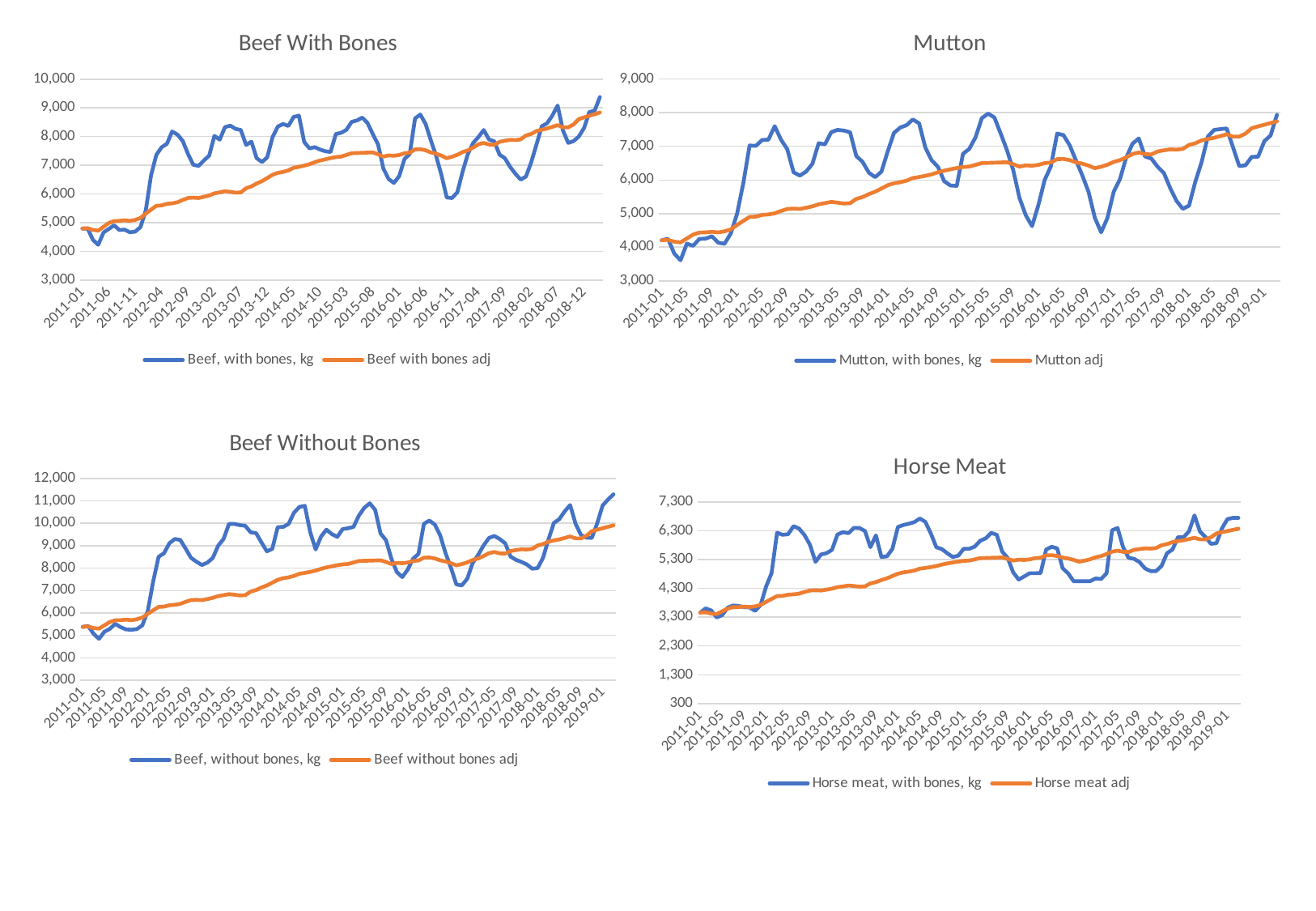

### Chart: Beef With Bones

| Category | Beef, with bones, kg | Beef with bones adj |
|---|---|---|
| 2011-01 | 4800.0 | 4800.0 |
| 2011-02 | 4800.0 | 4814.4 |
| 2011-03 | 4405.0 | 4751.8128 |
| 2011-04 | 4235.0 | 4728.053736 |
| 2011-05 | 4665.0 | 4860.439240608 |
| 2011-06 | 4785.0 | 4991.671100104415 |
| 2011-07 | 4915.0 | 5061.554495505877 |
| 2011-08 | 4750.0 | 5066.616050001382 |
| 2011-09 | 4760.0 | 5086.8825142013875 |
| 2011-10 | 4670.0 | 5066.534984144582 |
| 2011-11 | 4695.0 | 5102.000729033593 |
| 2011-12 | 4850.0 | 5168.326738511029 |
| 2012-01 | 5430.0 | 5318.208213927849 |
| 2012-02 | 6650.0 | 5456.481627489973 |
| 2012-03 | 7365.0 | 5592.893668177222 |
| 2012-04 | 7630.0 | 5604.079455513576 |
| 2012-05 | 7750.0 | 5660.120250068712 |
| 2012-06 | 8180.0 | 5677.100610818918 |
| 2012-07 | 8070.0 | 5714.569474850322 |
| 2012-08 | 7850.0 | 5794.573447498226 |
| 2012-09 | 7395.0 | 5864.108328868205 |
| 2012-10 | 7020.0 | 5875.836545525941 |
| 2012-11 | 6980.0 | 5864.084872434889 |
| 2012-12 | 7170.0 | 5905.133466541933 |
| 2013-01 | 7337.0 | 5952.374534274268 |
| 2013-02 | 8025.0 | 6023.803028685559 |
| 2013-03 | 7895.0 | 6059.945846857672 |
| 2013-04 | 8330.0 | 6102.365467785676 |
| 2013-05 | 8380.0 | 6077.956005914533 |
| 2013-06 | 8270.0 | 6047.566225884961 |
| 2013-07 | 8230.0 | 6059.661358336731 |
| 2013-08 | 7710.0 | 6205.093230936813 |
| 2013-09 | 7825.0 | 6267.144163246181 |
| 2013-10 | 7250.0 | 6367.41846985812 |
| 2013-11 | 7116.0 | 6450.194909966275 |
| 2013-12 | 7280.0 | 6559.848223435702 |
| 2014-01 | 7980.0 | 6671.365643234108 |
| 2014-02 | 8350.0 | 6738.079299666449 |
| 2014-03 | 8440.0 | 6771.76969616478 |
| 2014-04 | 8370.0 | 6825.943853734098 |
| 2014-05 | 8685.0 | 6914.681123832641 |
| 2014-06 | 8730.0 | 6949.254529451803 |
| 2014-07 | 7810.0 | 6990.950056628514 |
| 2014-08 | 7591.25 | 7039.886707024913 |
| 2014-09 | 7633.0 | 7110.285574095163 |
| 2014-10 | 7550.0 | 7167.167858687924 |
| 2014-11 | 7490.0 | 7210.170865840052 |
| 2014-12 | 7465.0 | 7253.431891035092 |
| 2015-01 | 8090.0 | 7289.699050490267 |
| 2015-02 | 8132.0 | 7304.278448591247 |
| 2015-03 | 8236.0 | 7362.712676179977 |
| 2015-04 | 8514.0 | 7421.614377589417 |
| 2015-05 | 8562.0 | 7429.035991967005 |
| 2015-06 | 8662.0 | 7436.465027958971 |
| 2015-07 | 8476.0 | 7443.90149298693 |
| 2015-08 | 8086.0 | 7451.345394479916 |
| 2015-09 | 7728.0 | 7384.283285929597 |
| 2015-10 | 6890.0 | 7303.056169784371 |
| 2015-11 | 6524.0 | 7346.874506803078 |
| 2015-12 | 6389.0 | 7332.1807577894715 |
| 2016-01 | 6625.0 | 7361.5094808206295 |
| 2016-02 | 7222.0 | 7420.401556667194 |
| 2016-03 | 7396.0 | 7442.662761337195 |
| 2016-04 | 8634.0 | 7554.302702757252 |
| 2016-05 | 8768.0 | 7561.857005460008 |
| 2016-06 | 8439.0 | 7524.047720432708 |
| 2016-07 | 7869.0 | 7448.807243228381 |
| 2016-08 | 7321.0 | 7404.114399769011 |
| 2016-09 | 6662.0 | 7337.477370171089 |
| 2016-10 | 5881.0 | 7249.427641729036 |
| 2016-11 | 5862.0 | 7300.173635221138 |
| 2016-12 | 6063.0 | 7365.875197938128 |
| 2017-01 | 6775.0 | 7461.631575511323 |
| 2017-02 | 7399.0 | 7521.324628115413 |
| 2017-03 | 7779.0 | 7619.101848280913 |
| 2017-04 | 7986.0 | 7733.388376005126 |
| 2017-05 | 8229.0 | 7779.788706261156 |
| 2017-06 | 7901.0 | 7725.330185317328 |
| 2017-07 | 7835.0 | 7717.604855132011 |
| 2017-08 | 7373.0 | 7817.933718248726 |
| 2017-09 | 7251.0 | 7857.023386839969 |
| 2017-10 | 6946.0 | 7888.451480387329 |
| 2017-11 | 6708.0 | 7880.563028906941 |
| 2017-12 | 6504.0 | 7904.204717993662 |
| 2018-01 | 6610.0 | 8038.576198199553 |
| 2018-02 | 7111.0 | 8094.846231586949 |
| 2018-03 | 7729.0 | 8191.984386365993 |
| 2018-04 | 8361.0 | 8241.136292684188 |
| 2018-05 | 8463.0 | 8282.341974147608 |
| 2018-06 | 8733.0 | 8340.31836796664 |
| 2018-07 | 9082.0 | 8398.700596542405 |
| 2018-08 | 8218.0 | 8323.112291173524 |
| 2018-09 | 7781.0 | 8323.112291173524 |
| 2018-10 | 7844.0 | 8422.989638667606 |
| 2018-11 | 8002.0 | 8608.295410718294 |
| 2018-12 | 8300.4 | 8668.553478593321 |
| 2019-01 | 8854.9 | 8725.224146959627 |
| 2019-02 | 8900.7 | 8782.265299820376 |
| 2019-03 | 9376.0 | 8839.679359217953 |

### Chart: Mutton

| Category | Mutton, with bones, kg | Mutton adj |
|---|---|---|
| 2011-01 | 4205.0 | 4205.0 |
| 2011-02 | 4250.0 | 4217.615 |
| 2011-03 | 3810.0 | 4162.786005 |
| 2011-04 | 3610.0 | 4141.9720749749995 |
| 2011-05 | 4105.0 | 4257.9472930742995 |
| 2011-06 | 4040.0 | 4372.911869987305 |
| 2011-07 | 4244.0 | 4434.132636167127 |
| 2011-08 | 4255.0 | 4438.566768803294 |
| 2011-09 | 4325.0 | 4456.321035878506 |
| 2011-10 | 4135.0 | 4438.495751734992 |
| 2011-11 | 4100.0 | 4469.565221997137 |
| 2011-12 | 4405.0 | 4527.669569883099 |
| 2012-01 | 4985.0 | 4658.971987409708 |
| 2012-02 | 5905.0 | 4780.105259082361 |
| 2012-03 | 7025.0 | 4899.6078905594195 |
| 2012-04 | 7015.0 | 4909.407106340538 |
| 2012-05 | 7190.0 | 4958.501177403944 |
| 2012-06 | 7200.0 | 4973.376680936155 |
| 2012-07 | 7600.0 | 5006.200967030333 |
| 2012-08 | 7200.0 | 5076.287780568758 |
| 2012-09 | 6915.0 | 5137.203233935583 |
| 2012-10 | 6230.0 | 5147.477640403454 |
| 2012-11 | 6130.0 | 5137.182685122647 |
| 2012-12 | 6250.0 | 5173.142963918505 |
| 2013-01 | 6478.0 | 5214.528107629853 |
| 2013-02 | 7095.0 | 5277.102444921412 |
| 2013-03 | 7060.0 | 5308.765059590941 |
| 2013-04 | 7420.0 | 5345.926415008077 |
| 2013-05 | 7490.0 | 5324.542709348045 |
| 2013-06 | 7470.0 | 5297.919995801304 |
| 2013-07 | 7420.0 | 5308.515835792907 |
| 2013-08 | 6710.0 | 5435.9202158519365 |
| 2013-09 | 6540.0 | 5490.279418010456 |
| 2013-10 | 6215.0 | 5578.123888698623 |
| 2013-11 | 6083.0 | 5650.639499251704 |
| 2013-12 | 6250.0 | 5746.700370738983 |
| 2014-01 | 6850.0 | 5844.394277041545 |
| 2014-02 | 7400.0 | 5902.838219811961 |
| 2014-03 | 7560.0 | 5932.352410911019 |
| 2014-04 | 7630.0 | 5979.811230198307 |
| 2014-05 | 7800.0 | 6057.548776190884 |
| 2014-06 | 7685.0 | 6087.836520071838 |
| 2014-07 | 6960.0 | 6124.363539192269 |
| 2014-08 | 6585.0 | 6167.234083966614 |
| 2014-09 | 6392.0 | 6228.9064248062805 |
| 2014-10 | 5965.0 | 6278.737676204731 |
| 2014-11 | 5836.0 | 6316.410102261959 |
| 2014-12 | 5825.0 | 6354.308562875531 |
| 2015-01 | 6778.0 | 6386.080105689908 |
| 2015-02 | 6925.0 | 6398.852265901288 |
| 2015-03 | 7272.0 | 6450.043084028498 |
| 2015-04 | 7837.0 | 6501.643428700726 |
| 2015-05 | 7973.0 | 6508.145072129426 |
| 2015-06 | 7858.0 | 6514.653217201555 |
| 2015-07 | 7384.0 | 6521.167870418756 |
| 2015-08 | 6887.0 | 6527.689038289174 |
| 2015-09 | 6293.0 | 6468.939836944572 |
| 2015-10 | 5463.0 | 6397.781498738182 |
| 2015-11 | 4946.0 | 6436.168187730611 |
| 2015-12 | 4625.0 | 6423.295851355149 |
| 2016-01 | 5247.0 | 6448.98903476057 |
| 2016-02 | 5997.0 | 6500.580947038654 |
| 2016-03 | 6408.0 | 6520.0826898797695 |
| 2016-04 | 7381.0 | 6617.883930227966 |
| 2016-05 | 7335.0 | 6624.501814158193 |
| 2016-06 | 7029.0 | 6591.379305087402 |
| 2016-07 | 6575.0 | 6525.465512036528 |
| 2016-08 | 6139.0 | 6486.312718964308 |
| 2016-09 | 5645.0 | 6427.935904493629 |
| 2016-10 | 4871.0 | 6350.800673639706 |
| 2016-11 | 4443.0 | 6395.256278355183 |
| 2016-12 | 4864.0 | 6452.813584860379 |
| 2017-01 | 5648.0 | 6536.700161463563 |
| 2017-02 | 6026.0 | 6588.993762755272 |
| 2017-03 | 6669.0 | 6674.65068167109 |
| 2017-04 | 7079.0 | 6774.770441896156 |
| 2017-05 | 7235.0 | 6815.419064547533 |
| 2017-06 | 6698.0 | 6767.7111310957 |
| 2017-07 | 6636.0 | 6760.943419964604 |
| 2017-08 | 6393.0 | 6848.835684424143 |
| 2017-09 | 6208.0 | 6883.0798628462635 |
| 2017-10 | 5759.0 | 6910.612182297648 |
| 2017-11 | 5379.0 | 6903.7015701153505 |
| 2017-12 | 5141.0 | 6924.412674825696 |
| 2018-01 | 5232.0 | 7042.127690297732 |
| 2018-02 | 5943.0 | 7091.422584129816 |
| 2018-03 | 6533.0 | 7176.519655139374 |
| 2018-04 | 7289.0 | 7219.57877307021 |
| 2018-05 | 7488.0 | 7255.676666935561 |
| 2018-06 | 7514.0 | 7306.4664036041095 |
| 2018-07 | 7533.0 | 7357.611668429337 |
| 2018-08 | 6977.0 | 7291.393163413473 |
| 2018-09 | 6412.0 | 7291.393163413473 |
| 2018-10 | 6437.0 | 7378.889881374435 |
| 2018-11 | 6689.0 | 7541.225458764673 |
| 2018-12 | 6692.0 | 7594.014036976025 |
| 2019-01 | 7156.3 | 7643.659903742756 |
| 2019-02 | 7323.5 | 7693.630330363475 |
| 2019-03 | 7937.6 | 7743.927438648227 |

### Chart: Beef Without Bones

| Category | Beef, without bones, kg | Beef without bones adj |
|---|---|---|
| 2011-01 | 5380.0 | 5380.0 |
| 2011-02 | 5415.0 | 5396.139999999999 |
| 2011-03 | 5070.0 | 5325.99018 |
| 2011-04 | 4845.0 | 5299.3602291 |
| 2011-05 | 5160.0 | 5447.7423155148 |
| 2011-06 | 5290.0 | 5594.831358033699 |
| 2011-07 | 5515.0 | 5673.158997046171 |
| 2011-08 | 5365.0 | 5678.832156043217 |
| 2011-09 | 5265.0 | 5701.54748466739 |
| 2011-10 | 5250.0 | 5678.74129472872 |
| 2011-11 | 5280.0 | 5718.492483791821 |
| 2011-12 | 5445.0 | 5792.832886081113 |
| 2012-01 | 6080.0 | 5960.8250397774655 |
| 2012-02 | 7400.0 | 6115.806490811679 |
| 2012-03 | 8505.0 | 6268.701653081971 |
| 2012-04 | 8665.0 | 6281.239056388135 |
| 2012-05 | 9110.0 | 6344.051446952017 |
| 2012-06 | 9300.0 | 6363.083601292872 |
| 2012-07 | 9260.0 | 6405.079953061405 |
| 2012-08 | 8870.0 | 6494.751072404265 |
| 2012-09 | 8460.0 | 6572.6880852731165 |
| 2012-10 | 8285.0 | 6585.833461443663 |
| 2012-11 | 8140.0 | 6572.661794520775 |
| 2012-12 | 8245.0 | 6618.67042708242 |
| 2013-01 | 8454.0 | 6671.6197904990795 |
| 2013-02 | 9000.0 | 6751.679227985069 |
| 2013-03 | 9300.0 | 6792.18930335298 |
| 2013-04 | 9970.0 | 6839.73462847645 |
| 2013-05 | 9970.0 | 6812.375689962544 |
| 2013-06 | 9920.0 | 6778.313811512731 |
| 2013-07 | 9890.0 | 6791.870439135757 |
| 2013-08 | 9600.0 | 6954.875329675016 |
| 2013-09 | 9565.0 | 7024.4240829717655 |
| 2013-10 | 9150.0 | 7136.814868299314 |
| 2013-11 | 8751.0 | 7229.593461587205 |
| 2013-12 | 8860.0 | 7352.496550434186 |
| 2014-01 | 9830.0 | 7477.488991791567 |
| 2014-02 | 9840.0 | 7552.263881709483 |
| 2014-03 | 9970.0 | 7590.02520111803 |
| 2014-04 | 10470.0 | 7650.745402726974 |
| 2014-05 | 10730.0 | 7750.205092962424 |
| 2014-06 | 10780.0 | 7788.956118427235 |
| 2014-07 | 9610.0 | 7835.689855137799 |
| 2014-08 | 8835.0 | 7890.5396841237625 |
| 2014-09 | 9410.0 | 7969.445080965001 |
| 2014-10 | 9716.0 | 8033.200641612721 |
| 2014-11 | 9520.0 | 8081.399845462397 |
| 2014-12 | 9395.0 | 8129.888244535171 |
| 2015-01 | 9742.0 | 8170.537685757846 |
| 2015-02 | 9781.0 | 8186.878761129362 |
| 2015-03 | 9840.0 | 8252.373791218397 |
| 2015-04 | 10347.0 | 8318.392781548144 |
| 2015-05 | 10691.0 | 8326.711174329692 |
| 2015-06 | 10894.0 | 8335.03788550402 |
| 2015-07 | 10600.0 | 8343.372923389523 |
| 2015-08 | 9545.0 | 8351.716296312912 |
| 2015-09 | 9248.0 | 8276.550849646095 |
| 2015-10 | 8419.0 | 8185.5087902999885 |
| 2015-11 | 7828.0 | 8234.621843041788 |
| 2015-12 | 7603.0 | 8218.152599355704 |
| 2016-01 | 7930.0 | 8251.025209753127 |
| 2016-02 | 8419.0 | 8317.033411431152 |
| 2016-03 | 8638.0 | 8341.984511665445 |
| 2016-04 | 9976.0 | 8467.114279340425 |
| 2016-05 | 10123.0 | 8475.581393619765 |
| 2016-06 | 9946.0 | 8433.203486651666 |
| 2016-07 | 9466.0 | 8348.87145178515 |
| 2016-08 | 8667.0 | 8298.778223074438 |
| 2016-09 | 8011.0 | 8224.089219066767 |
| 2016-10 | 7271.0 | 8125.400148437966 |
| 2016-11 | 7231.0 | 8182.277949477031 |
| 2016-12 | 7524.0 | 8255.918451022324 |
| 2017-01 | 8230.0 | 8363.245390885613 |
| 2017-02 | 8583.0 | 8430.151354012698 |
| 2017-03 | 9004.0 | 8539.743321614862 |
| 2017-04 | 9345.0 | 8667.839471439083 |
| 2017-05 | 9436.0 | 8719.846508267718 |
| 2017-06 | 9301.0 | 8658.807582709844 |
| 2017-07 | 9110.0 | 8650.148775127134 |
| 2017-08 | 8515.0 | 8762.600709203785 |
| 2017-09 | 8371.0 | 8806.413712749803 |
| 2017-10 | 8279.0 | 8841.639367600803 |
| 2017-11 | 8165.0 | 8832.797728233201 |
| 2017-12 | 7975.0 | 8859.2961214179 |
| 2018-01 | 8001.0 | 9009.904155482003 |
| 2018-02 | 8464.0 | 9072.973484570377 |
| 2018-03 | 9277.0 | 9181.849166385222 |
| 2018-04 | 10016.0 | 9236.940261383534 |
| 2018-05 | 10188.0 | 9283.12496269045 |
| 2018-06 | 10535.0 | 9348.106837429283 |
| 2018-07 | 10814.0 | 9413.543585291287 |
| 2018-08 | 9981.0 | 9328.821693023665 |
| 2018-09 | 9480.0 | 9328.821693023665 |
| 2018-10 | 9360.0 | 9440.767553339949 |
| 2018-11 | 9349.0 | 9648.464439513427 |
| 2018-12 | 10000.0 | 9716.00369059002 |
| 2019-01 | 10793.8 | 9779.522064717254 |
| 2019-02 | 11061.5 | 9843.455690215344 |
| 2019-03 | 11292.7 | 9907.807281790127 |

### Chart: Horse Meat

| Category | Horse meat, with bones, kg | Horse meat adj |
|---|---|---|
| 2011-01 | 3460.0 | 3460.0 |
| 2011-02 | 3605.0 | 3470.3799999999997 |
| 2011-03 | 3535.0 | 3425.2650599999997 |
| 2011-04 | 3290.0 | 3408.1387346999995 |
| 2011-05 | 3370.0 | 3503.5666192715994 |
| 2011-06 | 3630.0 | 3598.1629179919323 |
| 2011-07 | 3705.0 | 3648.5371988438196 |
| 2011-08 | 3690.0 | 3652.185736042663 |
| 2011-09 | 3650.0 | 3666.7944789868334 |
| 2011-10 | 3640.0 | 3652.127301070886 |
| 2011-11 | 3520.0 | 3677.692192178382 |
| 2011-12 | 3720.0 | 3725.5021906767006 |
| 2012-01 | 4360.0 | 3833.5417542063246 |
| 2012-02 | 4830.0 | 3933.213839815689 |
| 2012-03 | 6230.0 | 4031.5441858110808 |
| 2012-04 | 6160.0 | 4039.607274182703 |
| 2012-05 | 6180.0 | 4080.00334692453 |
| 2012-06 | 6460.0 | 4092.243356965303 |
| 2012-07 | 6375.0 | 4119.252163121274 |
| 2012-08 | 6150.0 | 4176.921693404972 |
| 2012-09 | 5810.0 | 4227.0447537258315 |
| 2012-10 | 5220.0 | 4235.498843233283 |
| 2012-11 | 5475.0 | 4227.027845546816 |
| 2012-12 | 5520.0 | 4256.617040465643 |
| 2013-01 | 5637.0 | 4290.669976789369 |
| 2013-02 | 6170.0 | 4342.158016510842 |
| 2013-03 | 6250.0 | 4368.210964609907 |
| 2013-04 | 6215.0 | 4398.788441362176 |
| 2013-05 | 6400.0 | 4381.193287596727 |
| 2013-06 | 6395.0 | 4359.287321158743 |
| 2013-07 | 6290.0 | 4368.00589580106 |
| 2013-08 | 5730.0 | 4472.838037300286 |
| 2013-09 | 6140.0 | 4517.566417673289 |
| 2013-10 | 5390.0 | 4589.847480356061 |
| 2013-11 | 5411.0 | 4649.51549760069 |
| 2013-12 | 5670.0 | 4728.557261059901 |
| 2014-01 | 6430.0 | 4808.9427344979185 |
| 2014-02 | 6500.0 | 4857.032161842898 |
| 2014-03 | 6545.0 | 4881.317322652112 |
| 2014-04 | 6600.0 | 4920.367861233329 |
| 2014-05 | 6725.0 | 4984.332643429361 |
| 2014-06 | 6605.0 | 5009.254306646508 |
| 2014-07 | 6200.0 | 5039.309832486387 |
| 2014-08 | 5728.75 | 5074.585001313791 |
| 2014-09 | 5664.0 | 5125.3308513269285 |
| 2014-10 | 5518.0 | 5166.333498137544 |
| 2014-11 | 5390.0 | 5197.331499126369 |
| 2014-12 | 5435.0 | 5228.515488121127 |
| 2015-01 | 5675.0 | 5254.658065561733 |
| 2015-02 | 5675.0 | 5265.167381692856 |
| 2015-03 | 5750.0 | 5307.288720746399 |
| 2015-04 | 5954.0 | 5349.747030512371 |
| 2015-05 | 6037.0 | 5355.096777542883 |
| 2015-06 | 6225.0 | 5360.451874320425 |
| 2015-07 | 6159.0 | 5365.812326194745 |
| 2015-08 | 5575.0 | 5371.178138520939 |
| 2015-09 | 5355.0 | 5322.8375352742505 |
| 2015-10 | 4856.0 | 5264.286322386234 |
| 2015-11 | 4606.0 | 5295.872040320552 |
| 2015-12 | 4714.0 | 5285.28029623991 |
| 2016-01 | 4825.0 | 5306.42141742487 |
| 2016-02 | 4825.0 | 5348.872788764269 |
| 2016-03 | 4835.0 | 5364.919407130561 |
| 2016-04 | 5650.0 | 5445.393198237519 |
| 2016-05 | 5743.0 | 5450.838591435756 |
| 2016-06 | 5689.0 | 5423.584398478577 |
| 2016-07 | 5000.0 | 5369.348554493791 |
| 2016-08 | 4818.0 | 5337.1324631668285 |
| 2016-09 | 4550.0 | 5289.098270998327 |
| 2016-10 | 4550.0 | 5225.6290917463475 |
| 2016-11 | 4550.0 | 5262.2084953885715 |
| 2016-12 | 4550.0 | 5309.568371847068 |
| 2017-01 | 4644.0 | 5378.592760681079 |
| 2017-02 | 4625.0 | 5421.621502766528 |
| 2017-03 | 4824.0 | 5492.102582302492 |
| 2017-04 | 6315.0 | 5574.484121037029 |
| 2017-05 | 6397.0 | 5607.931025763251 |
| 2017-06 | 5734.0 | 5568.675508582908 |
| 2017-07 | 5358.0 | 5563.106833074326 |
| 2017-08 | 5325.0 | 5635.427221904291 |
| 2017-09 | 5212.0 | 5663.604358013812 |
| 2017-10 | 4993.0 | 5686.258775445867 |
| 2017-11 | 4900.0 | 5680.5725166704215 |
| 2017-12 | 4900.0 | 5697.614234220432 |
| 2018-01 | 5075.0 | 5794.4736762021785 |
| 2018-02 | 5519.0 | 5835.034991935593 |
| 2018-03 | 5649.0 | 5905.05541183882 |
| 2018-04 | 6075.0 | 5940.485744309853 |
| 2018-05 | 6075.0 | 5970.188173031402 |
| 2018-06 | 6275.0 | 6011.979490242621 |
| 2018-07 | 6831.0 | 6054.063346674318 |
| 2018-08 | 6274.0 | 5999.57677655425 |
| 2018-09 | 6081.0 | 5999.57677655425 |
| 2018-10 | 5845.0 | 6071.571697872901 |
| 2018-11 | 5868.0 | 6205.146275226104 |
| 2018-12 | 6377.8 | 6248.582299152687 |
| 2019-01 | 6701.6 | 6289.432405933398 |
| 2019-02 | 6746.9 | 6330.549570287188 |
| 2019-03 | 6745.4 | 6371.935538102941 |